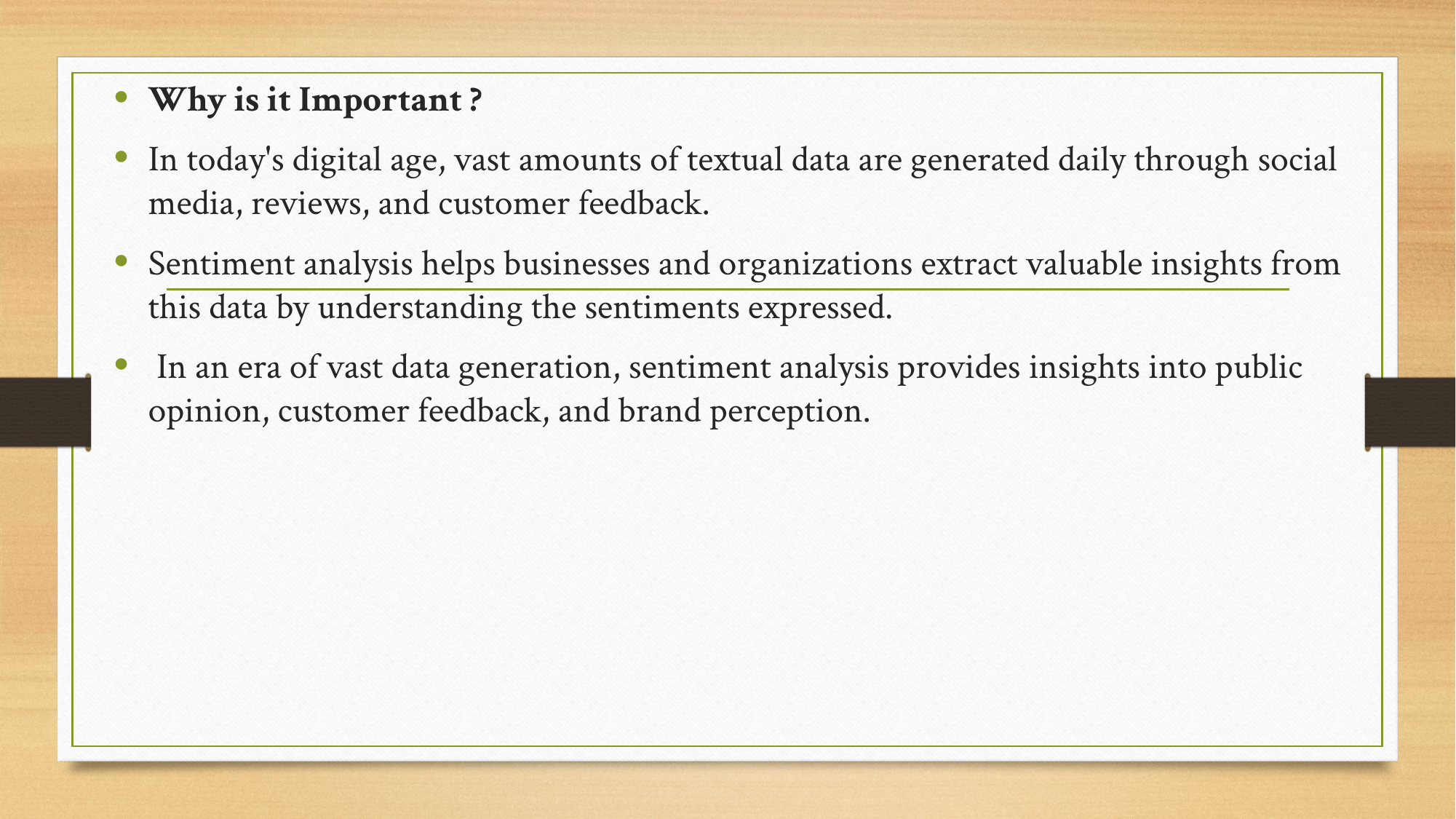

Why is it Important ?
In today's digital age, vast amounts of textual data are generated daily through social media, reviews, and customer feedback.
Sentiment analysis helps businesses and organizations extract valuable insights from this data by understanding the sentiments expressed.
 In an era of vast data generation, sentiment analysis provides insights into public opinion, customer feedback, and brand perception.